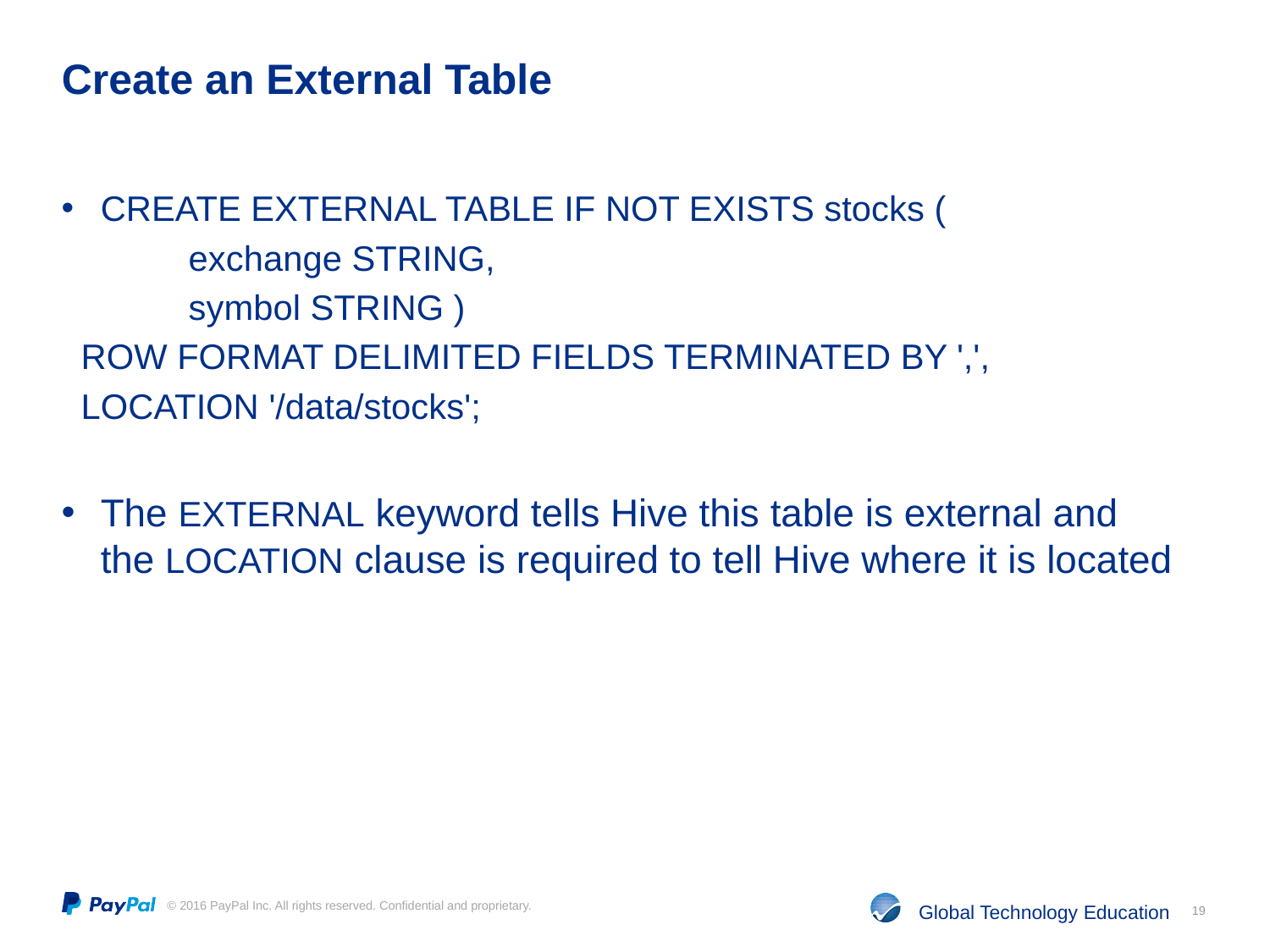

# Create an External Table
CREATE EXTERNAL TABLE IF NOT EXISTS stocks (
	exchange STRING,
	symbol STRING )
  ROW FORMAT DELIMITED FIELDS TERMINATED BY ',',
  LOCATION '/data/stocks';

The EXTERNAL keyword tells Hive this table is external and the LOCATION clause is required to tell Hive where it is located
19